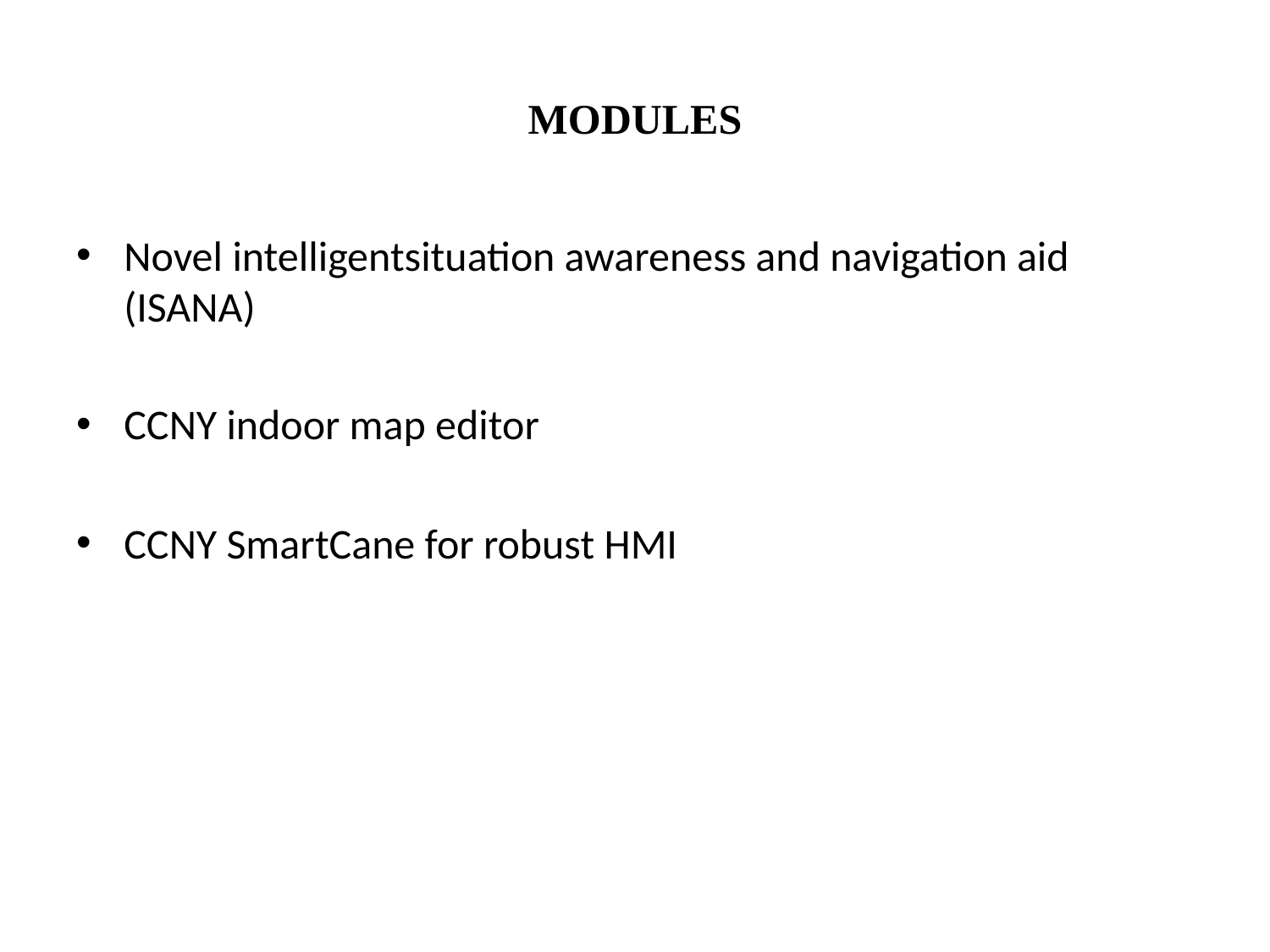

# MODULES
Novel intelligentsituation awareness and navigation aid (ISANA)

CCNY indoor map editor

CCNY SmartCane for robust HMI